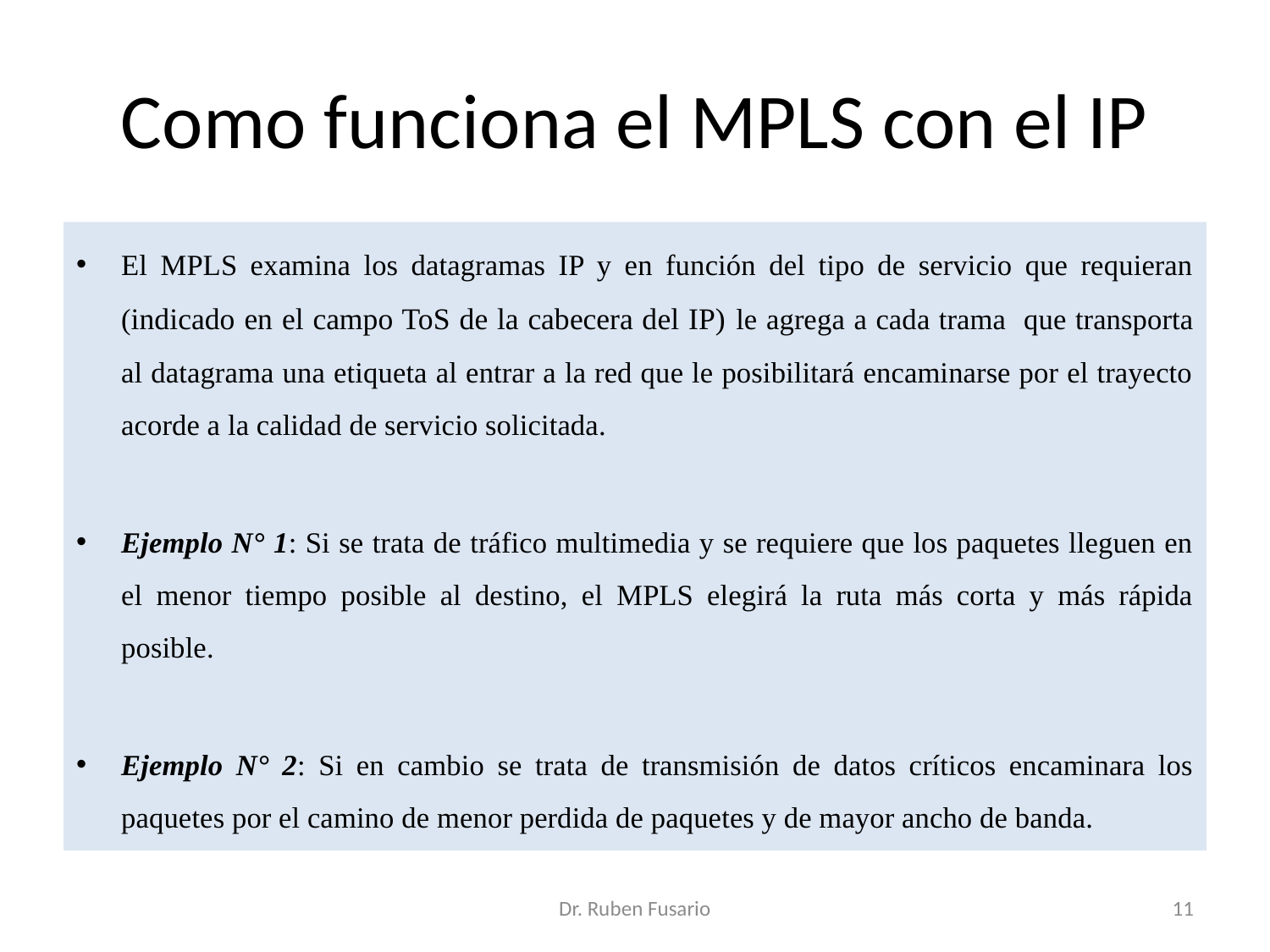

# Como funciona el MPLS con el IP
El MPLS examina los datagramas IP y en función del tipo de servicio que requieran (indicado en el campo ToS de la cabecera del IP) le agrega a cada trama  que transporta al datagrama una etiqueta al entrar a la red que le posibilitará encaminarse por el trayecto acorde a la calidad de servicio solicitada.

Ejemplo N° 1: Si se trata de tráfico multimedia y se requiere que los paquetes lleguen en el menor tiempo posible al destino, el MPLS elegirá la ruta más corta y más rápida posible.

Ejemplo N° 2: Si en cambio se trata de transmisión de datos críticos encaminara los paquetes por el camino de menor perdida de paquetes y de mayor ancho de banda.

Dr. Ruben Fusario
11